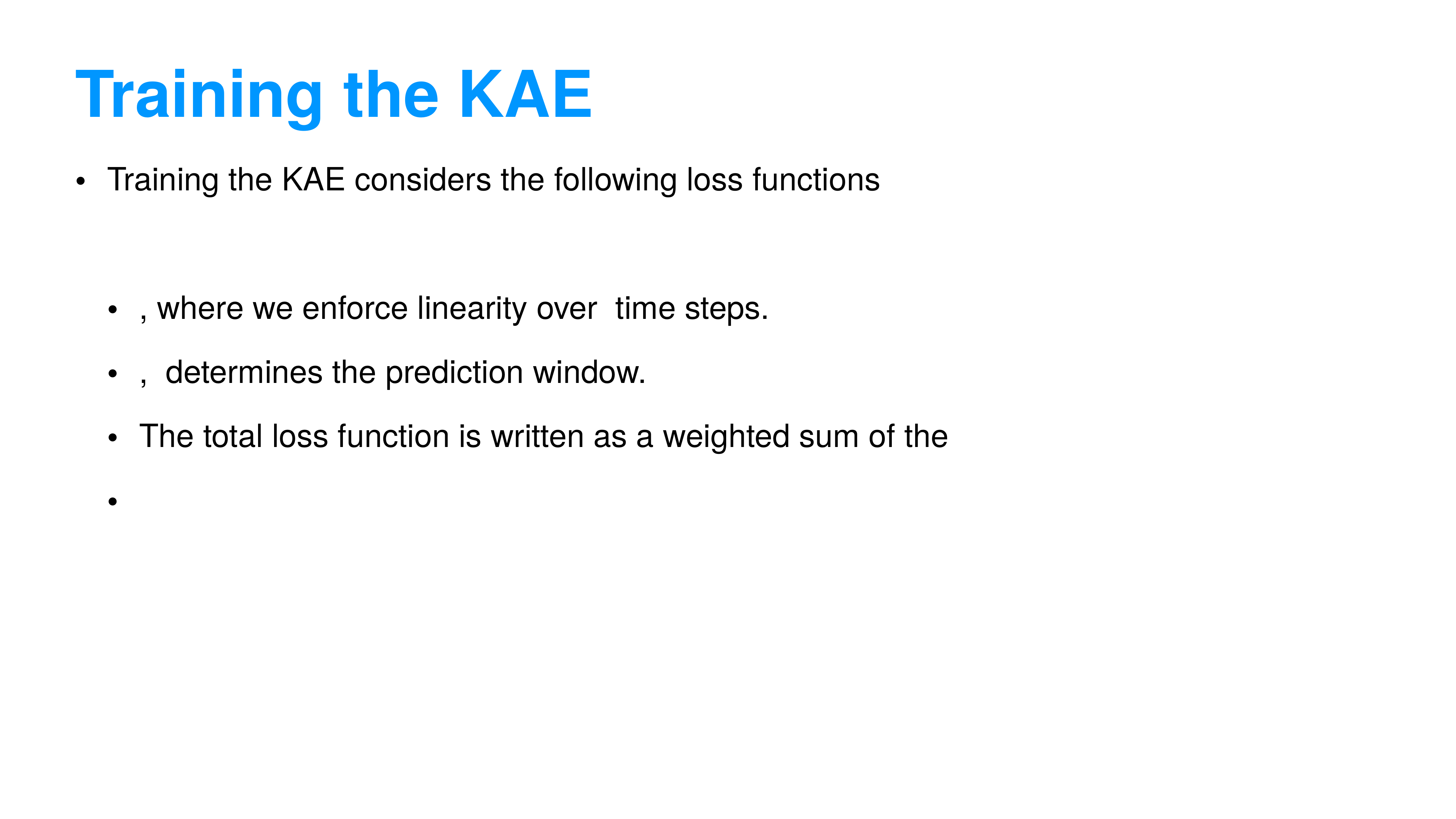

# Training the KAE
Training the KAE considers the following loss functions

, where we enforce linearity over  time steps.
,  determines the prediction window.
The total loss function is written as a weighted sum of the